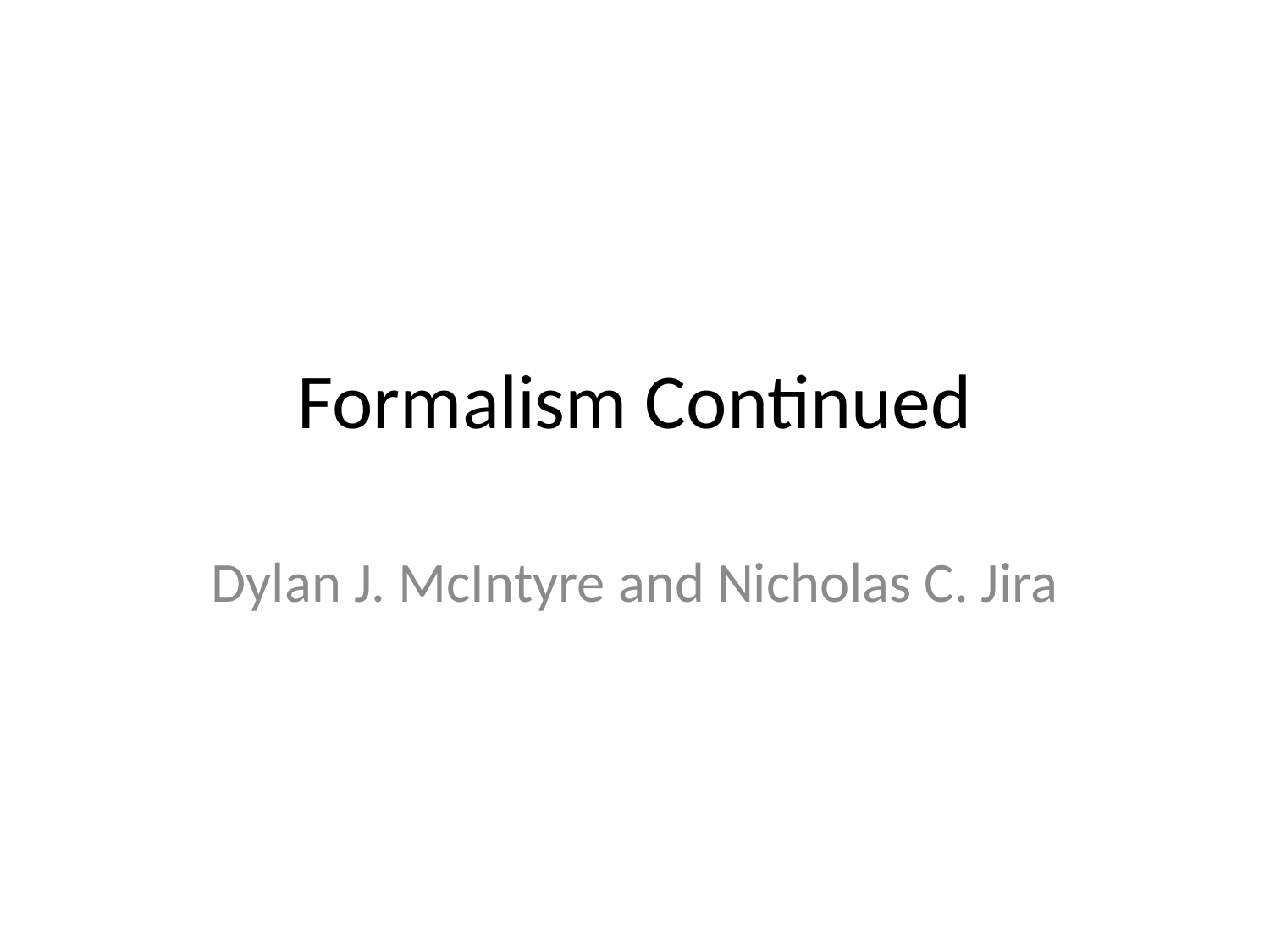

# Formalism Continued
Dylan J. McIntyre and Nicholas C. Jira